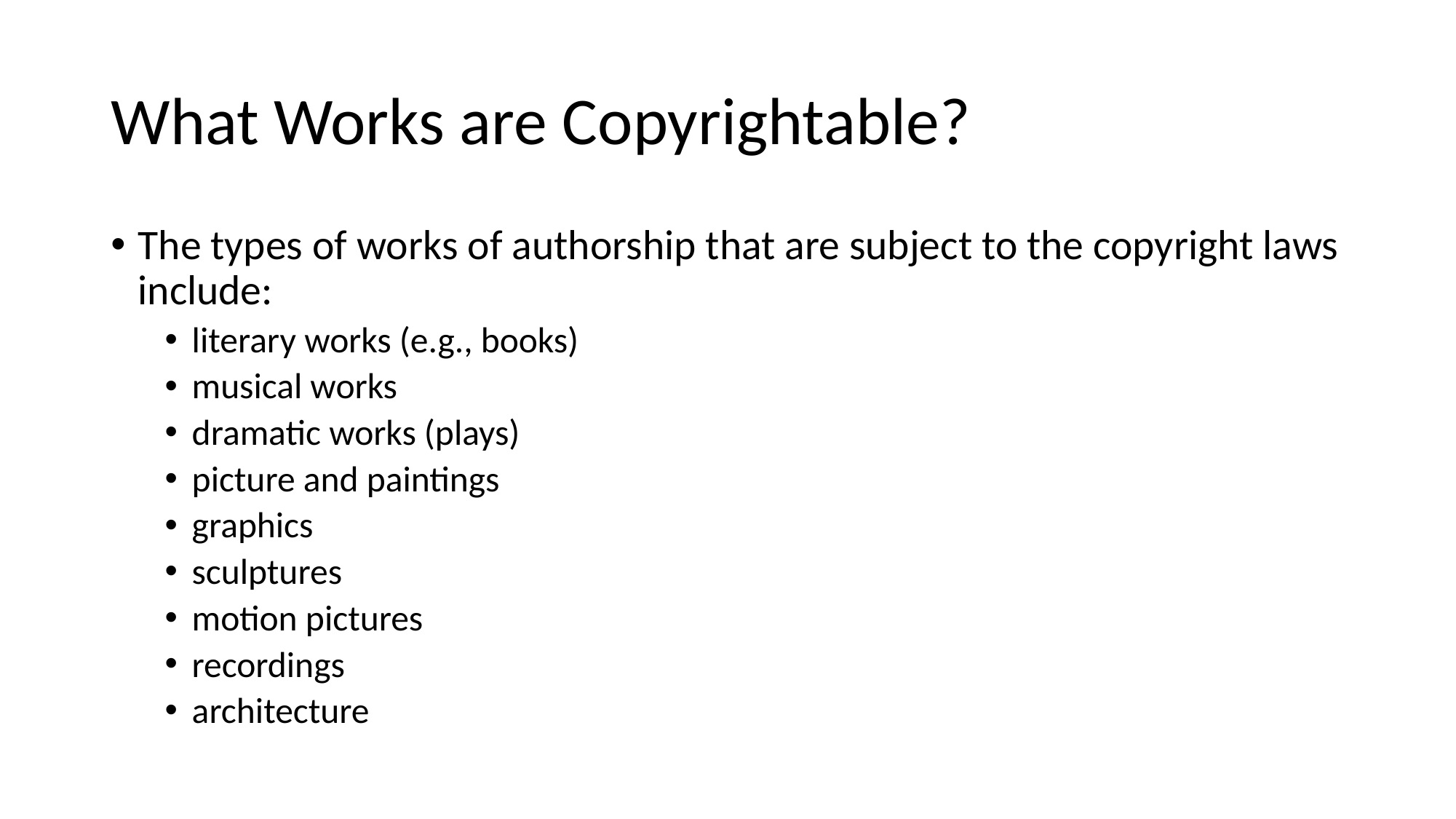

# What Works are Copyrightable?
The types of works of authorship that are subject to the copyright laws include:
literary works (e.g., books)
musical works
dramatic works (plays)
picture and paintings
graphics
sculptures
motion pictures
recordings
architecture